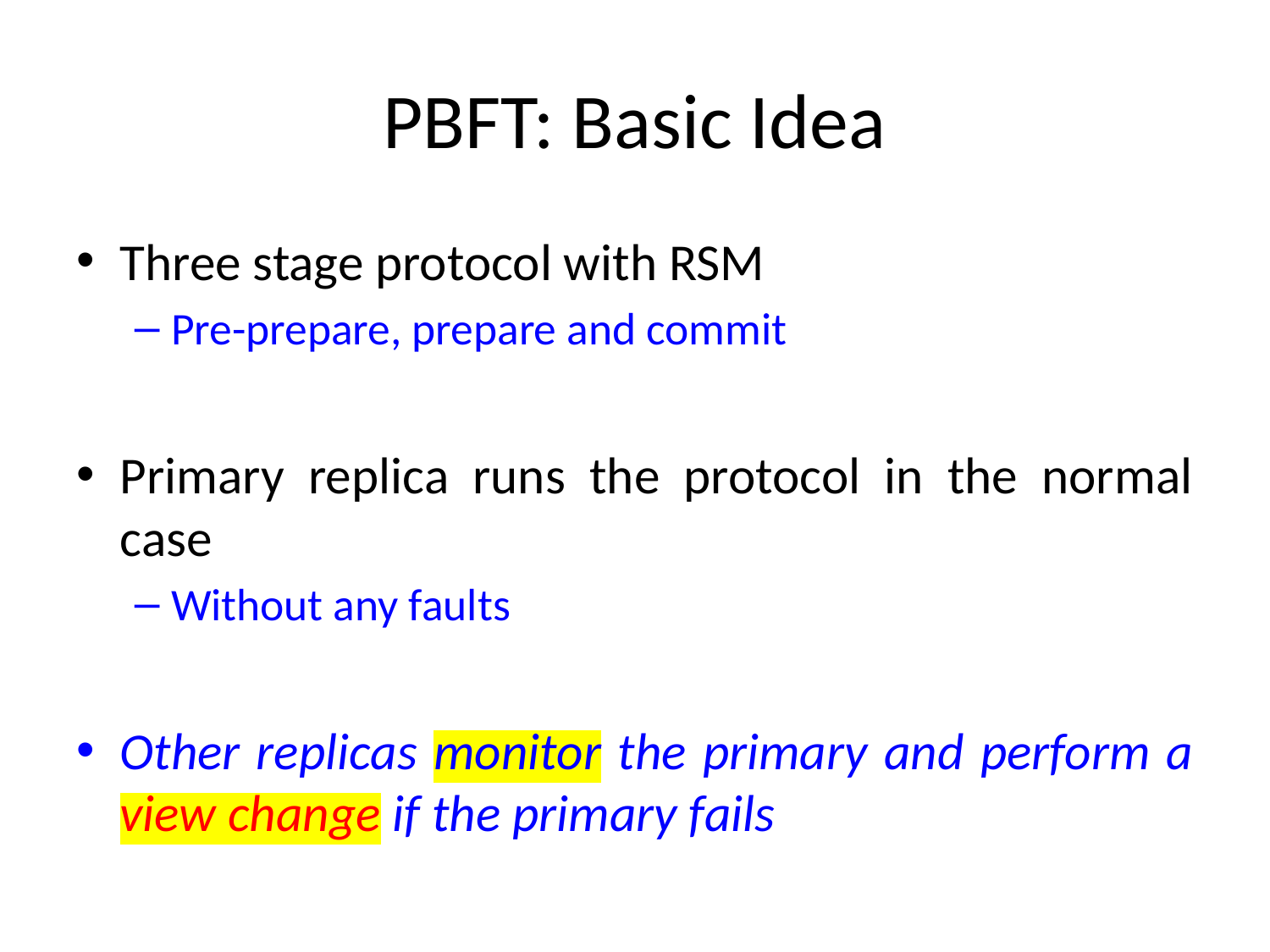

# PBFT: Basic Idea
Three stage protocol with RSM
Pre-prepare, prepare and commit

Primary replica runs the protocol in the normal case
Without any faults

Other replicas monitor the primary and perform a view change if the primary fails